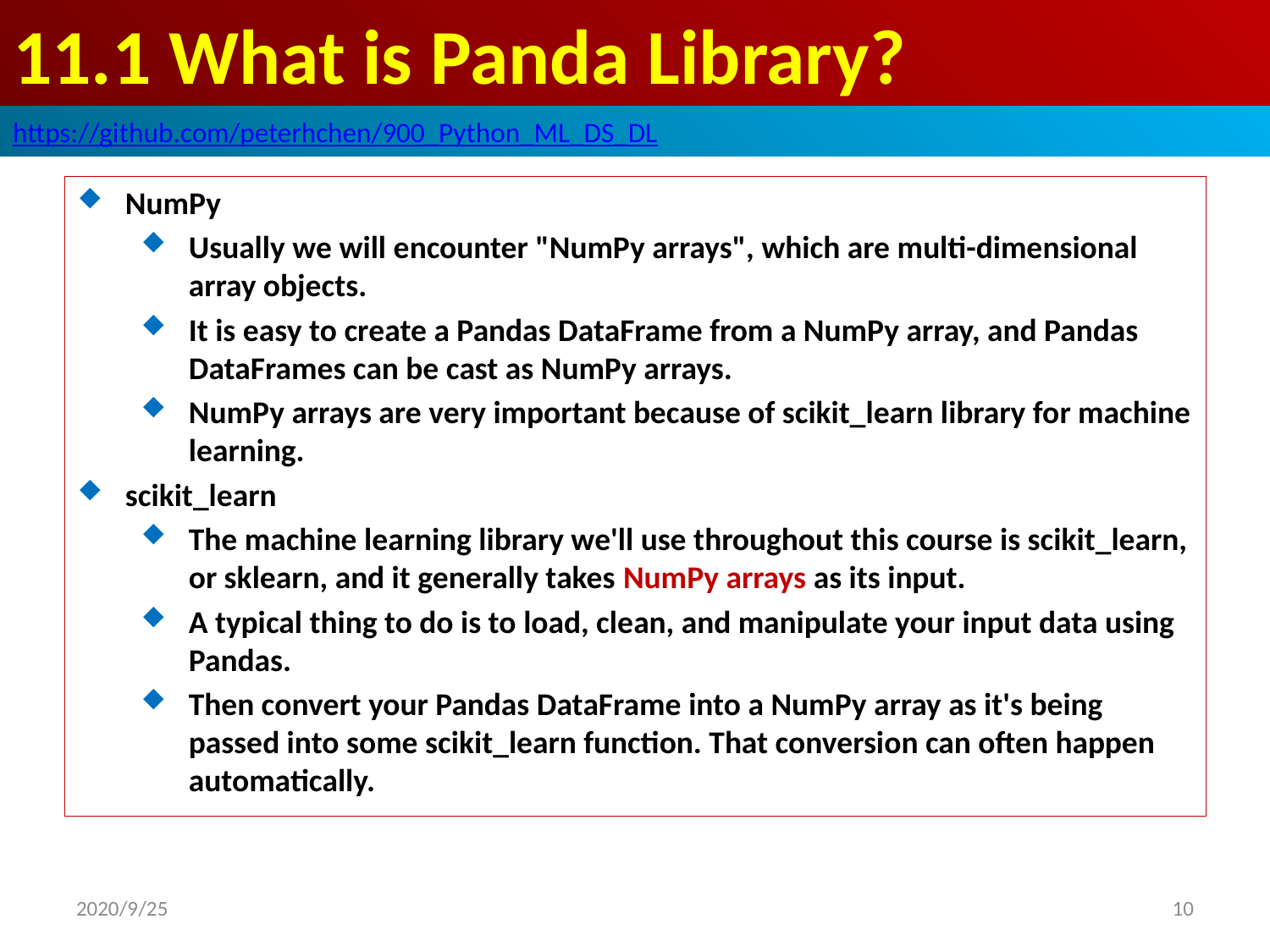

# 11.1 What is Panda Library?
https://github.com/peterhchen/900_Python_ML_DS_DL
NumPy
Usually we will encounter "NumPy arrays", which are multi-dimensional array objects.
It is easy to create a Pandas DataFrame from a NumPy array, and Pandas DataFrames can be cast as NumPy arrays.
NumPy arrays are very important because of scikit_learn library for machine learning.
scikit_learn
The machine learning library we'll use throughout this course is scikit_learn, or sklearn, and it generally takes NumPy arrays as its input.
A typical thing to do is to load, clean, and manipulate your input data using Pandas.
Then convert your Pandas DataFrame into a NumPy array as it's being passed into some scikit_learn function. That conversion can often happen automatically.

2020/9/25
10